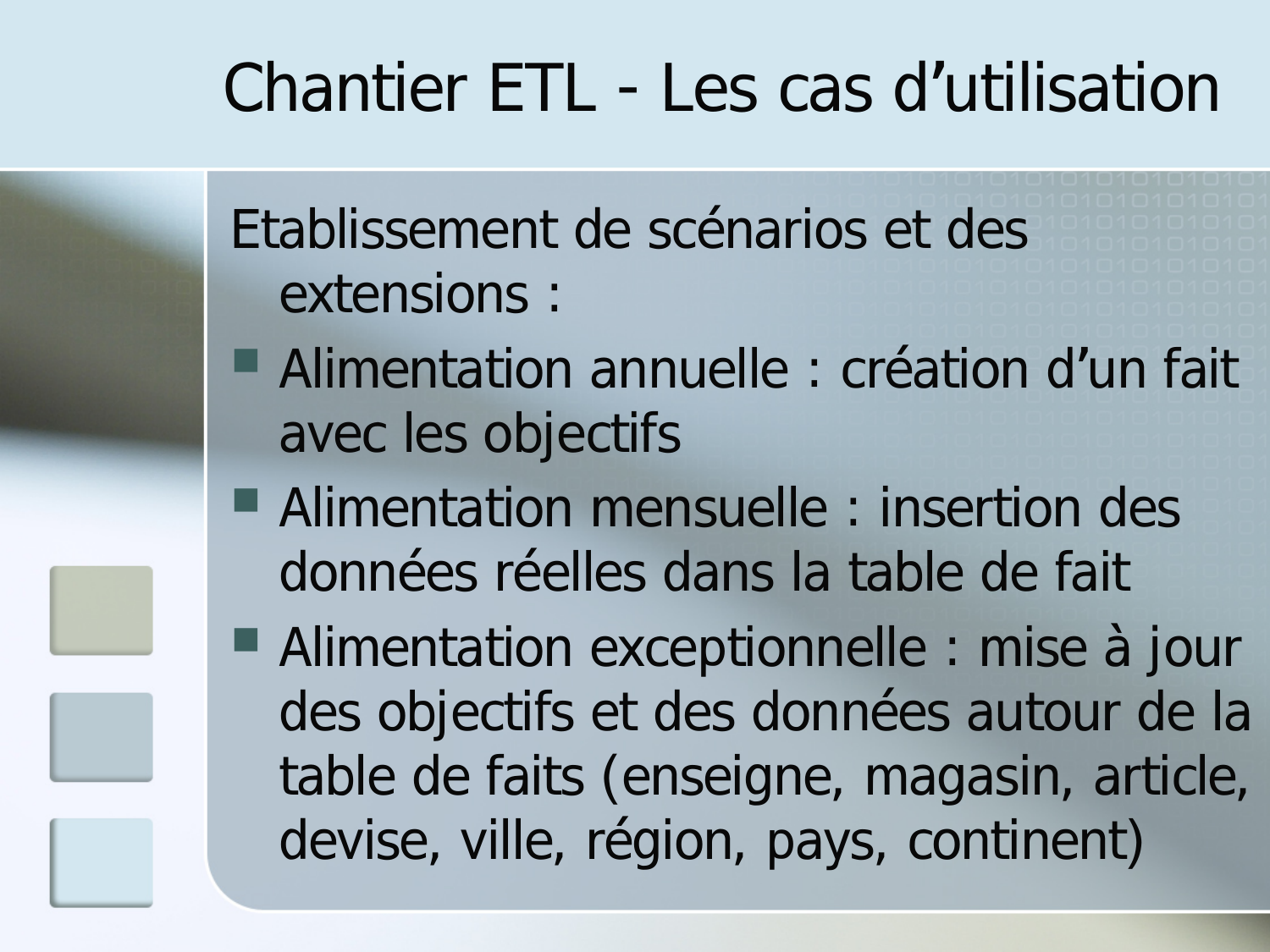

# Chantier ETL - Les cas d’utilisation
Etablissement de scénarios et des extensions :
Alimentation annuelle : création d’un fait avec les objectifs
Alimentation mensuelle : insertion des données réelles dans la table de fait
Alimentation exceptionnelle : mise à jour des objectifs et des données autour de la table de faits (enseigne, magasin, article, devise, ville, région, pays, continent)